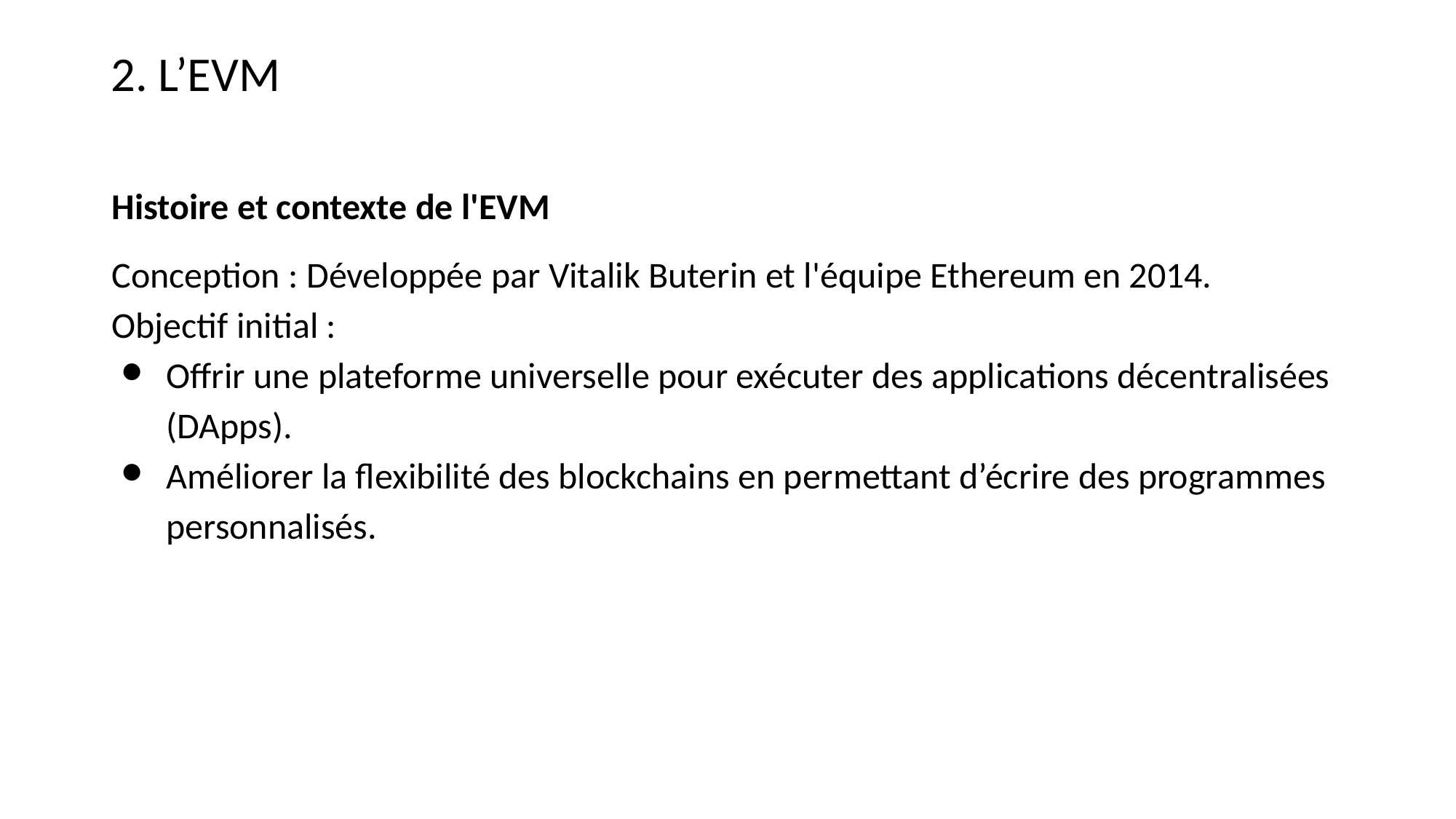

2. L’EVM
Histoire et contexte de l'EVM
Conception : Développée par Vitalik Buterin et l'équipe Ethereum en 2014.
Objectif initial :
Offrir une plateforme universelle pour exécuter des applications décentralisées (DApps).
Améliorer la flexibilité des blockchains en permettant d’écrire des programmes personnalisés.